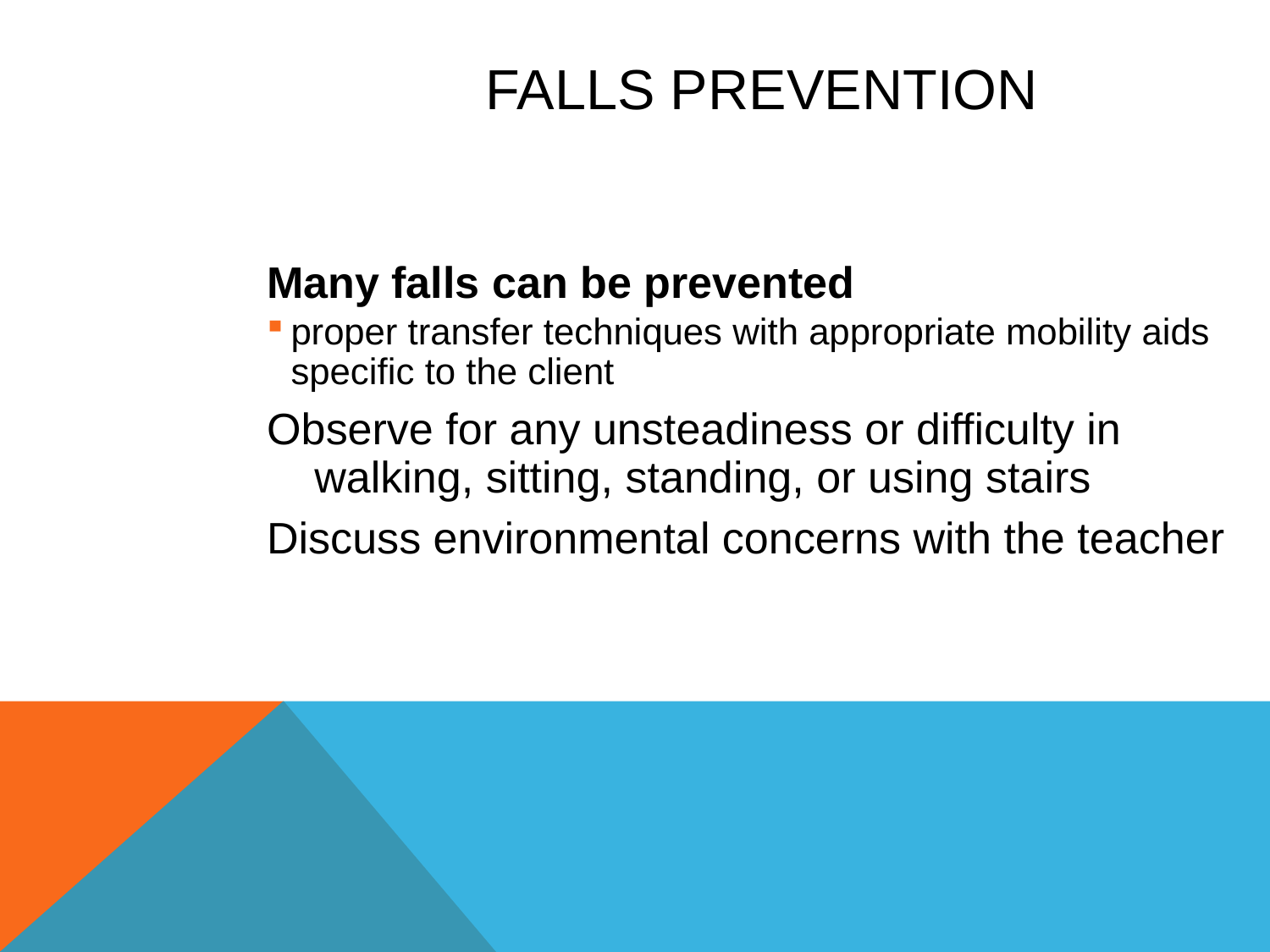

Falls Prevention
Many falls can be prevented
proper transfer techniques with appropriate mobility aids specific to the client
Observe for any unsteadiness or difficulty in walking, sitting, standing, or using stairs
Discuss environmental concerns with the teacher